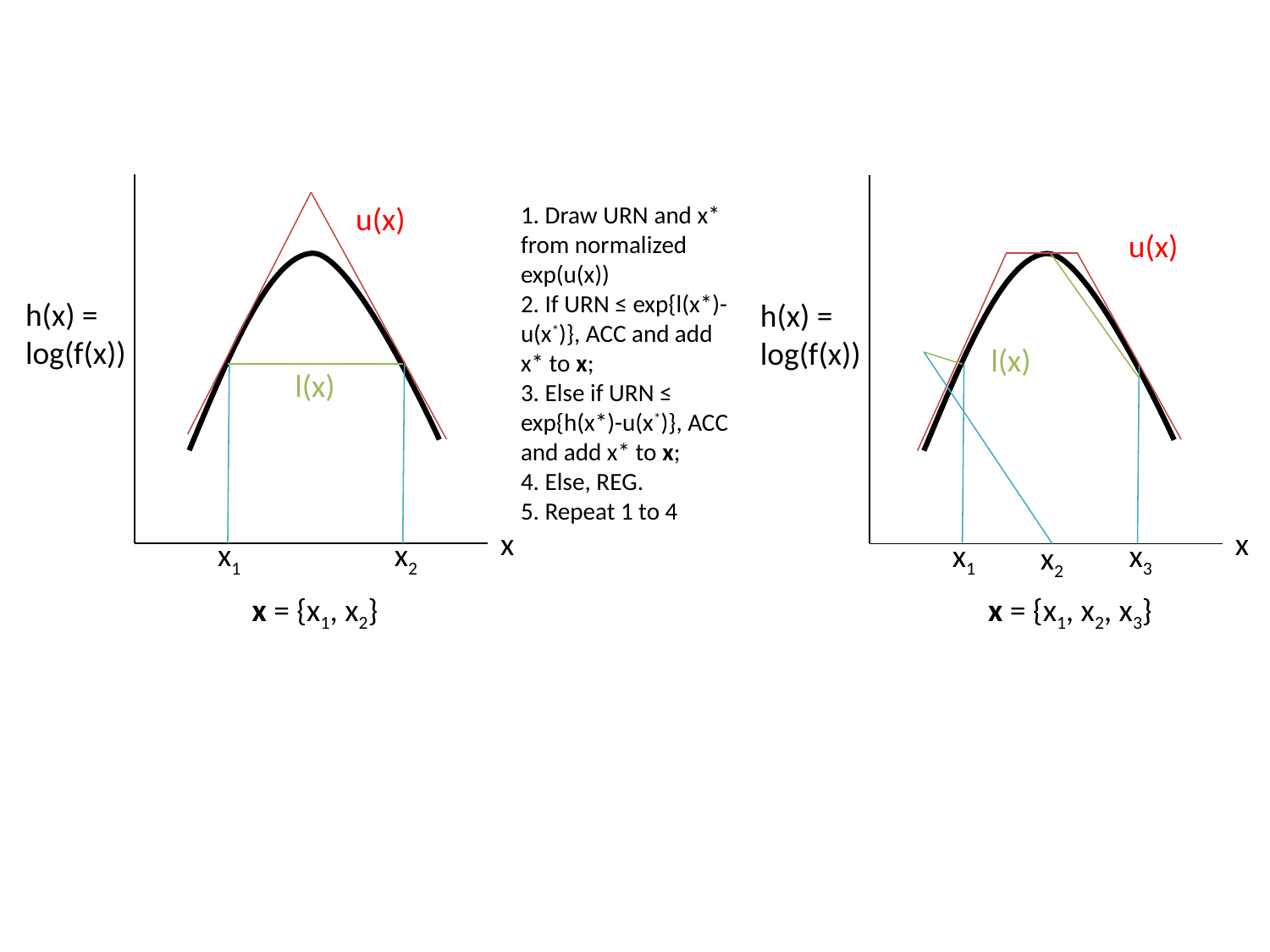

u(x)
1. Draw URN and x* from normalized exp(u(x))
2. If URN ≤ exp{l(x*)-u(x*)}, ACC and add x* to x;
3. Else if URN ≤ exp{h(x*)-u(x*)}, ACC and add x* to x;
4. Else, REG.
5. Repeat 1 to 4
u(x)

h(x) = log(f(x))
h(x) = log(f(x))
l(x)
l(x)
x
x
x2
x1
x3
x1
x2
x = {x1, x2}
x = {x1, x2, x3}